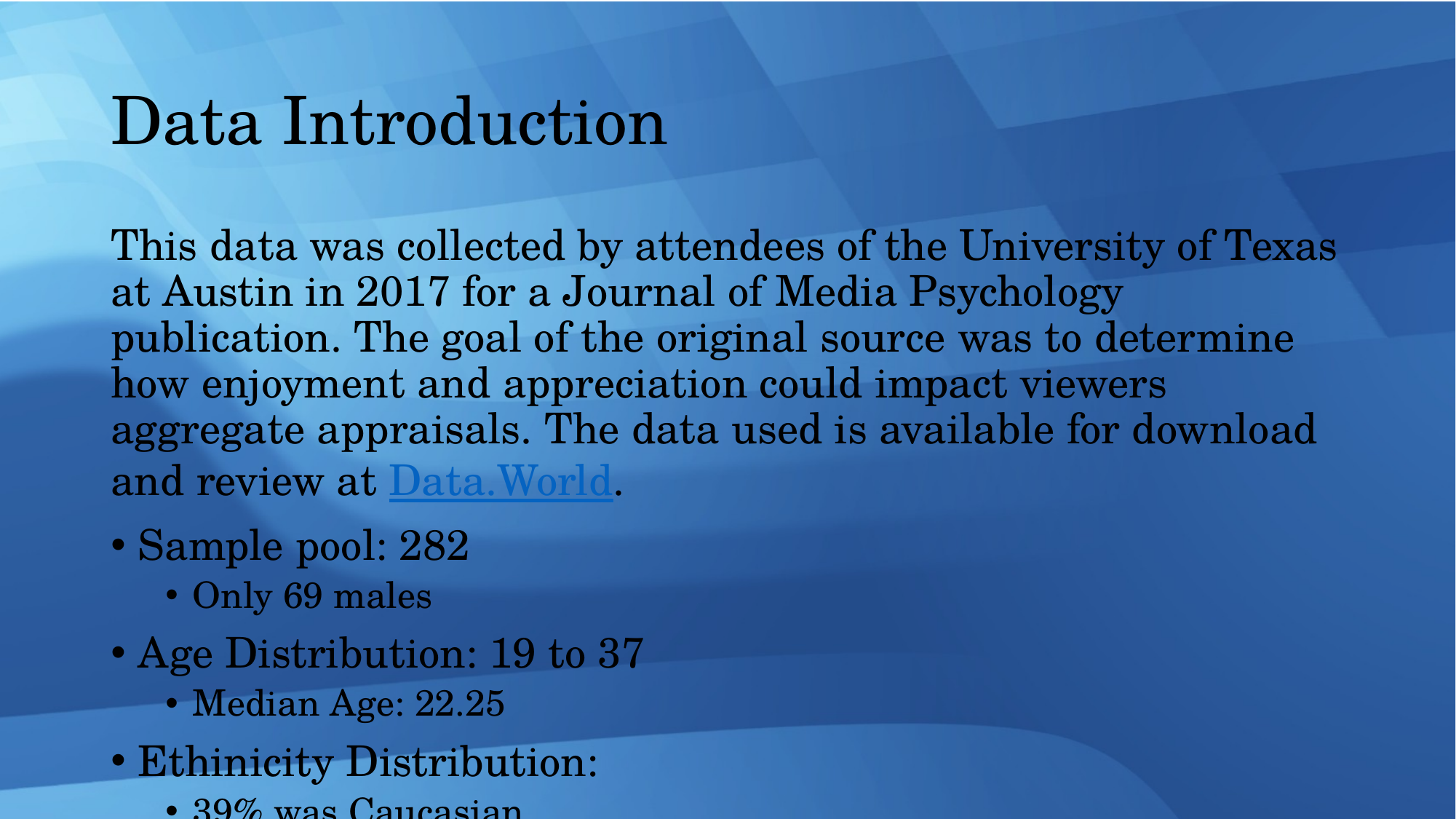

# Data Introduction
This data was collected by attendees of the University of Texas at Austin in 2017 for a Journal of Media Psychology publication. The goal of the original source was to determine how enjoyment and appreciation could impact viewers aggregate appraisals. The data used is available for download and review at Data.World.
Sample pool: 282
Only 69 males
Age Distribution: 19 to 37
Median Age: 22.25
Ethinicity Distribution:
39% was Caucasian
31.5% was Asian
~13.5% was Hispanic
~2% was African American
~12% Unknown
Remaining % Pacific Islanders and other ethnicities